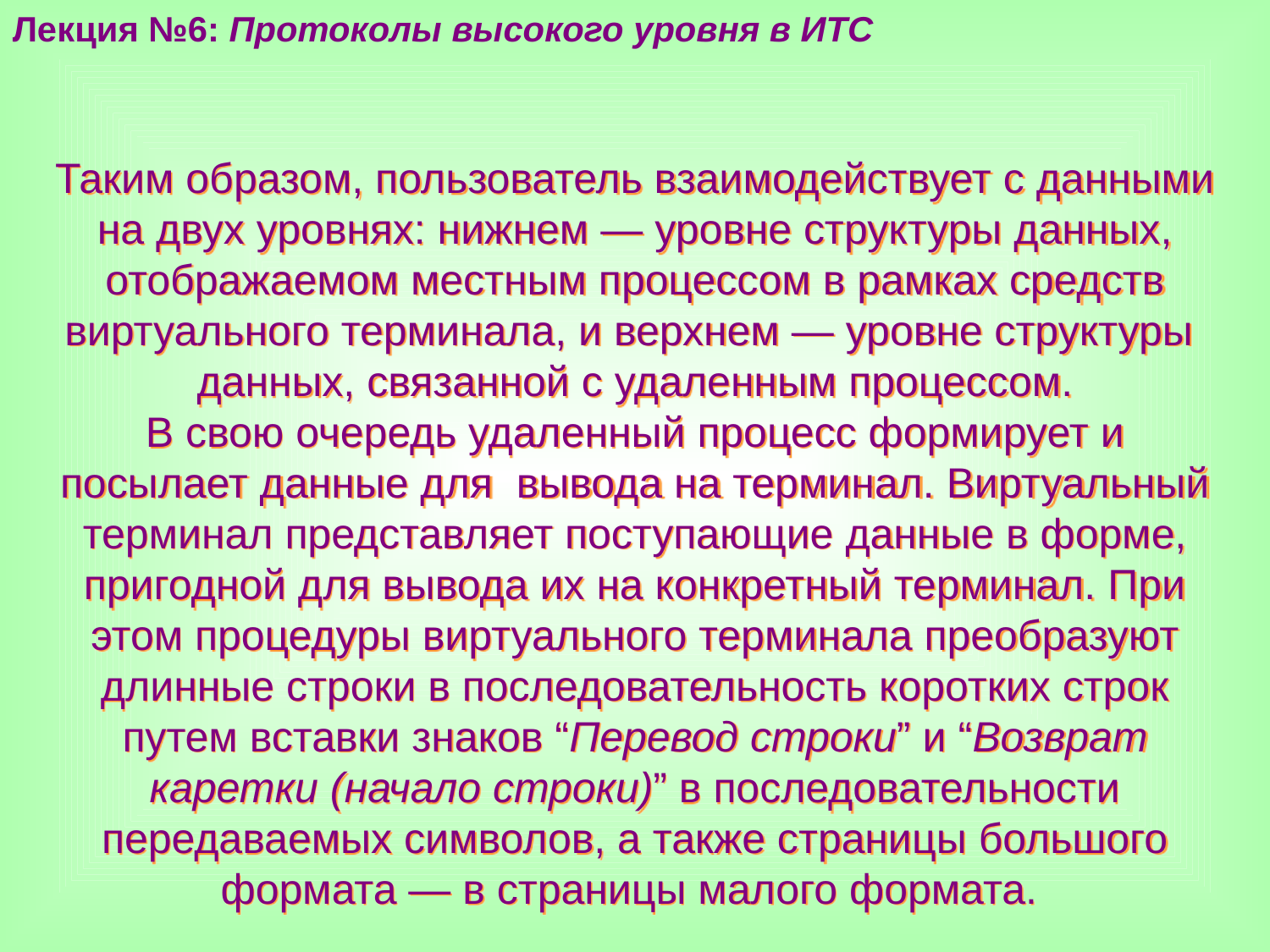

Лекция №6: Протоколы высокого уровня в ИТС
Таким образом, пользователь взаимодействует с данными на двух уровнях: нижнем — уровне структуры данных, отображаемом местным процессом в рамках средств виртуального терминала, и верхнем — уровне структуры  данных, связанной с удаленным процессом.
В свою очередь удаленный процесс формирует и посылает данные для  вывода на терминал. Виртуальный терминал представляет поступающие данные в форме, пригодной для вывода их на конкретный терминал. При этом процедуры виртуального терминала преобразуют длинные строки в последовательность коротких строк путем вставки знаков “Перевод строки” и “Возврат каретки (начало строки)” в последовательности передаваемых символов, а также страницы большого формата — в страницы малого формата.